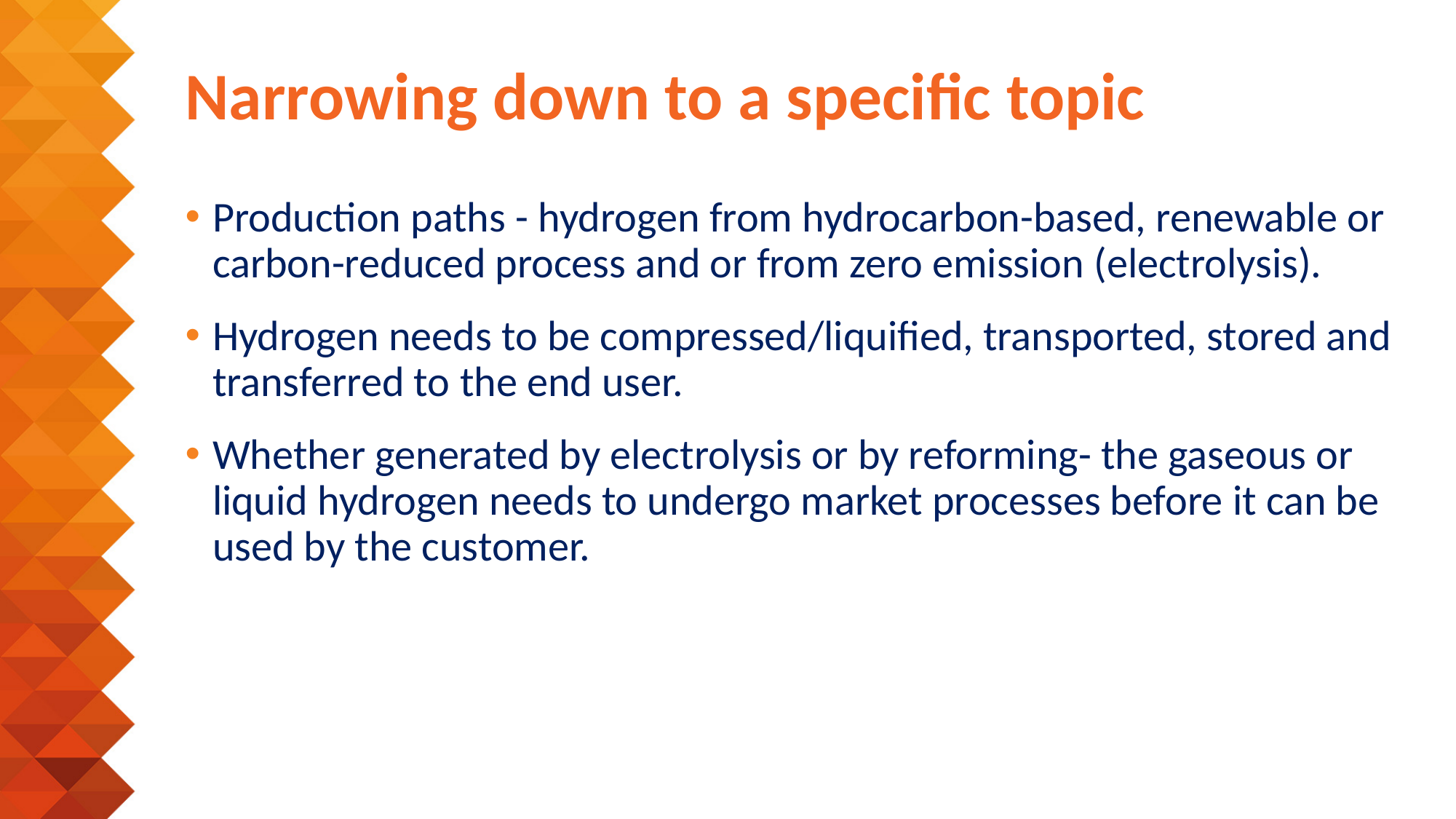

# Narrowing down to a specific topic
Production paths - hydrogen from hydrocarbon-based, renewable or carbon-reduced process and or from zero emission (electrolysis).
Hydrogen needs to be compressed/liquified, transported, stored and transferred to the end user.
Whether generated by electrolysis or by reforming- the gaseous or liquid hydrogen needs to undergo market processes before it can be used by the customer.